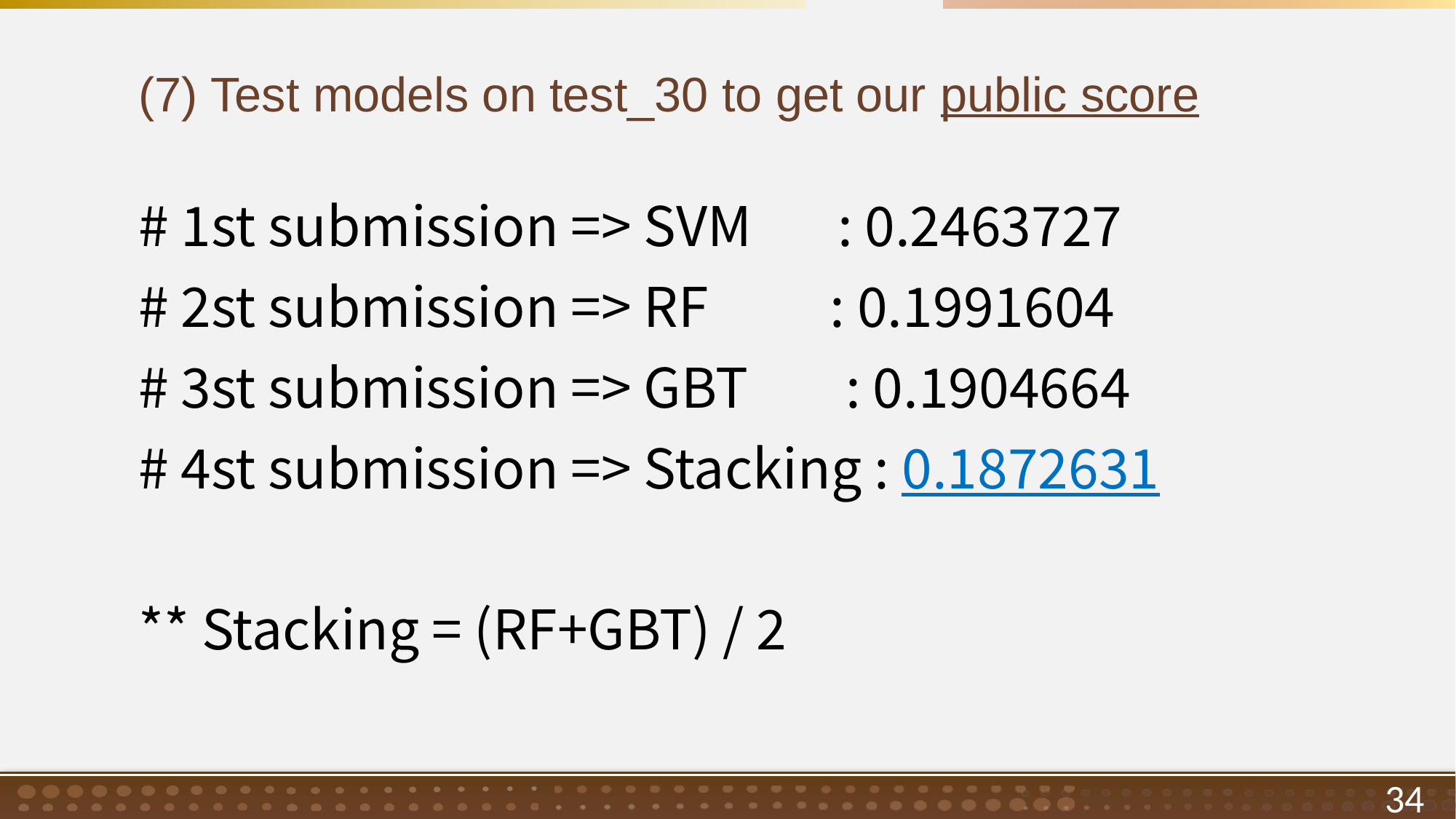

# (7) Test models on test_30 to get our public score
# 1st submission => SVM       : 0.2463727
# 2st submission => RF          : 0.1991604
# 3st submission => GBT        : 0.1904664
# 4st submission => Stacking : 0.1872631

** Stacking = (RF+GBT) / 2
34